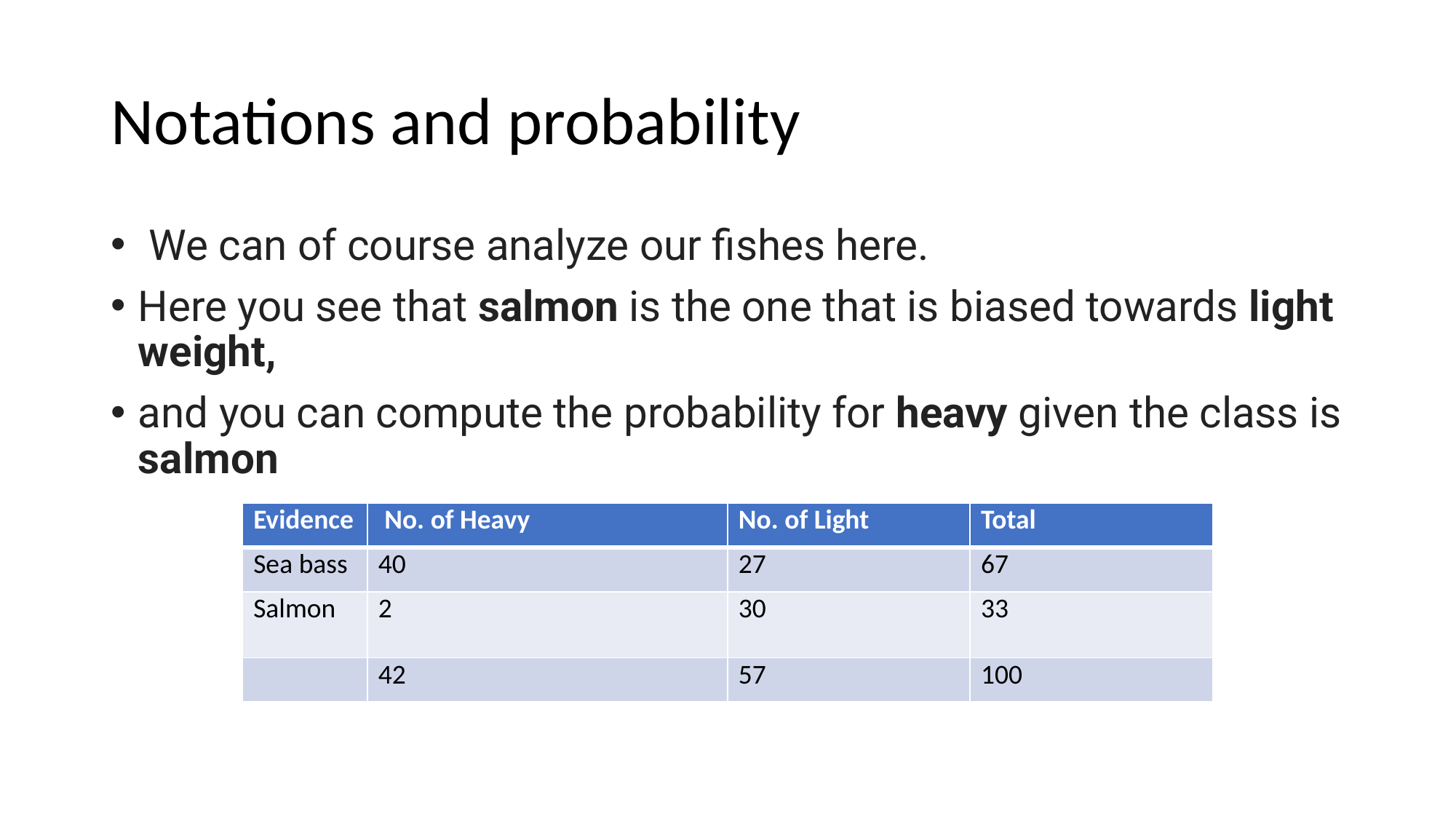

# Notations and probability
 We can of course analyze our fishes here.
Here you see that salmon is the one that is biased towards light weight,
and you can compute the probability for heavy given the class is salmon
| Evidence | No. of Heavy | No. of Light | Total |
| --- | --- | --- | --- |
| Sea bass | 40 | 27 | 67 |
| Salmon | 2 | 30 | 33 |
|  | 42 | 57 | 100 |